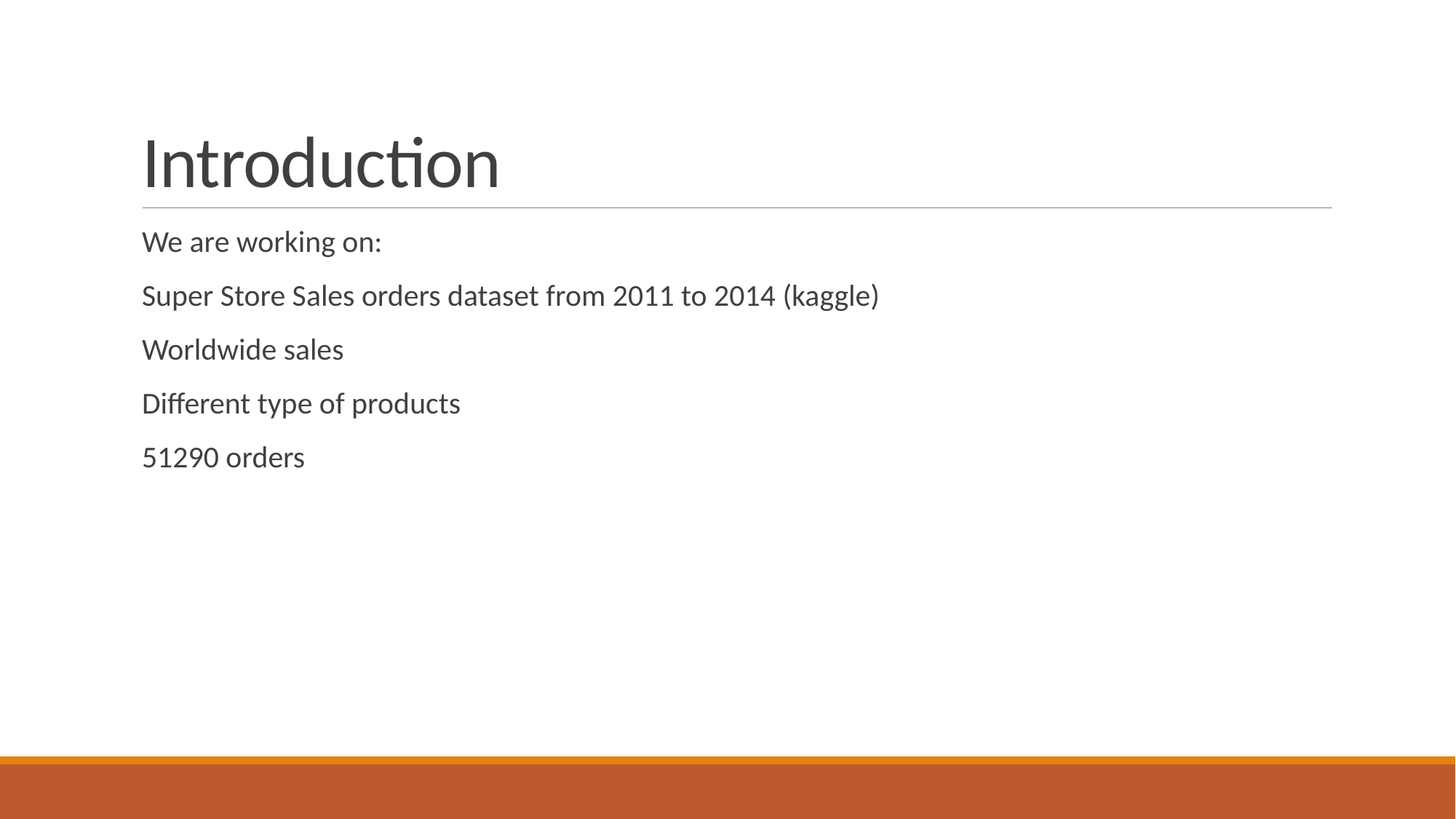

# Introduction
We are working on:
Super Store Sales orders dataset from 2011 to 2014 (kaggle)
Worldwide sales
Different type of products
51290 orders